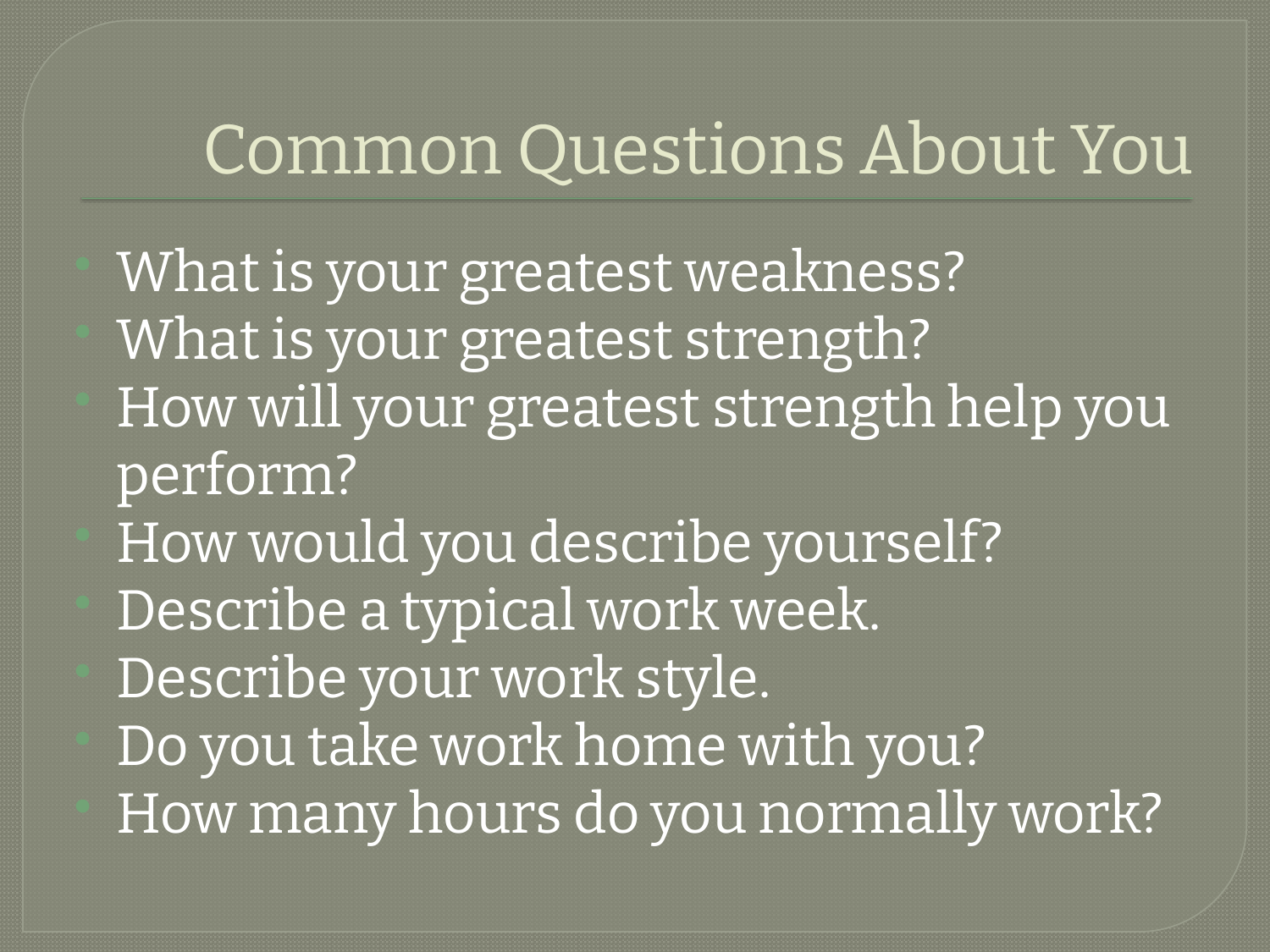

# Common Questions About You
What is your greatest weakness?
What is your greatest strength?
How will your greatest strength help you perform?
How would you describe yourself?
Describe a typical work week.
Describe your work style.
Do you take work home with you?
How many hours do you normally work?